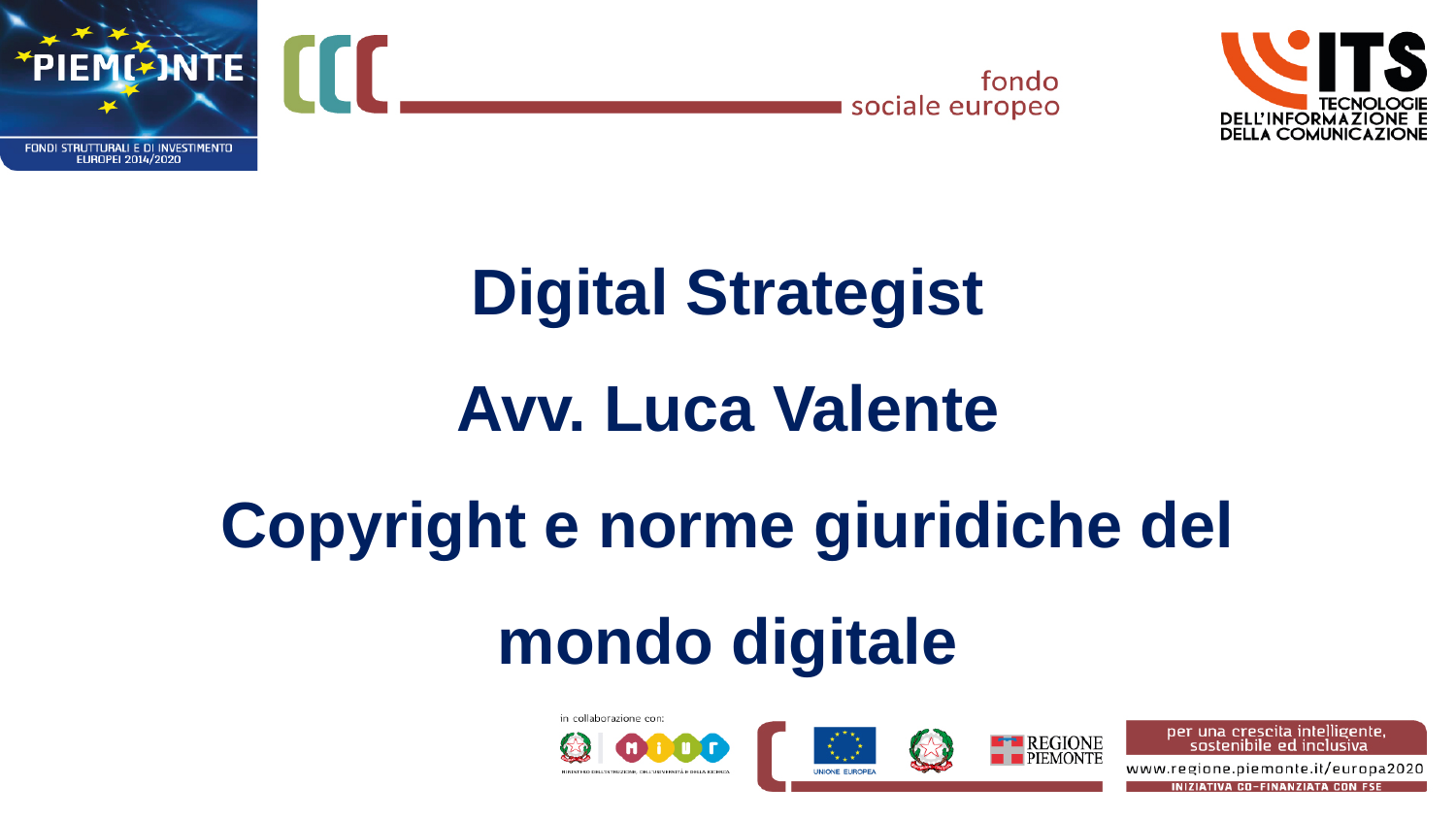

# Digital Strategist Avv. Luca Valente Copyright e norme giuridiche del mondo digitale